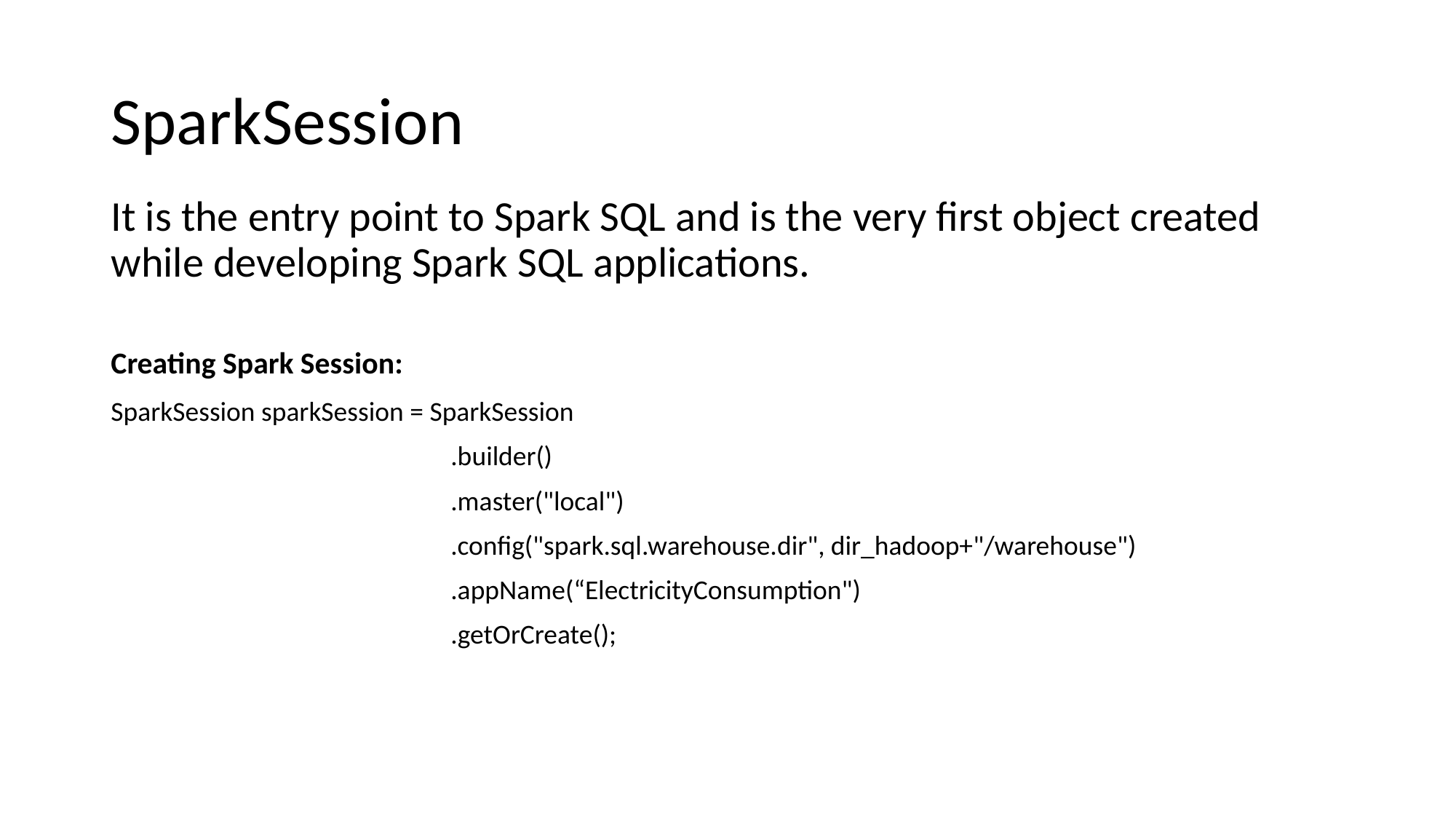

# SparkSession
It is the entry point to Spark SQL and is the very first object created while developing Spark SQL applications.
Creating Spark Session:
SparkSession sparkSession = SparkSession
	    		  .builder()
	    		  .master("local")
	    		  .config("spark.sql.warehouse.dir", dir_hadoop+"/warehouse")
	    		  .appName(“ElectricityConsumption")
	    		  .getOrCreate();